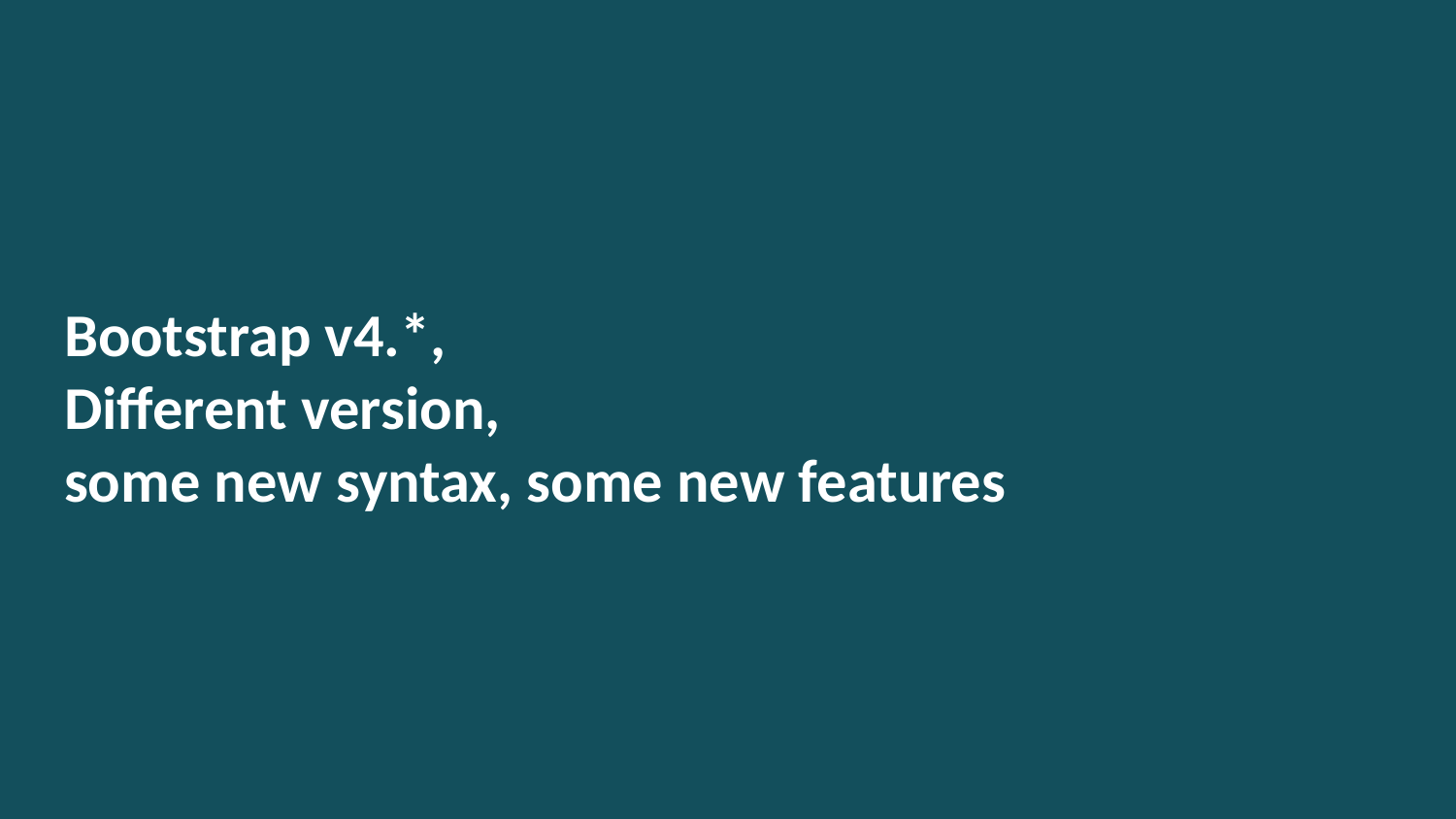

# Bootstrap v4.*,
Different version,
some new syntax, some new features